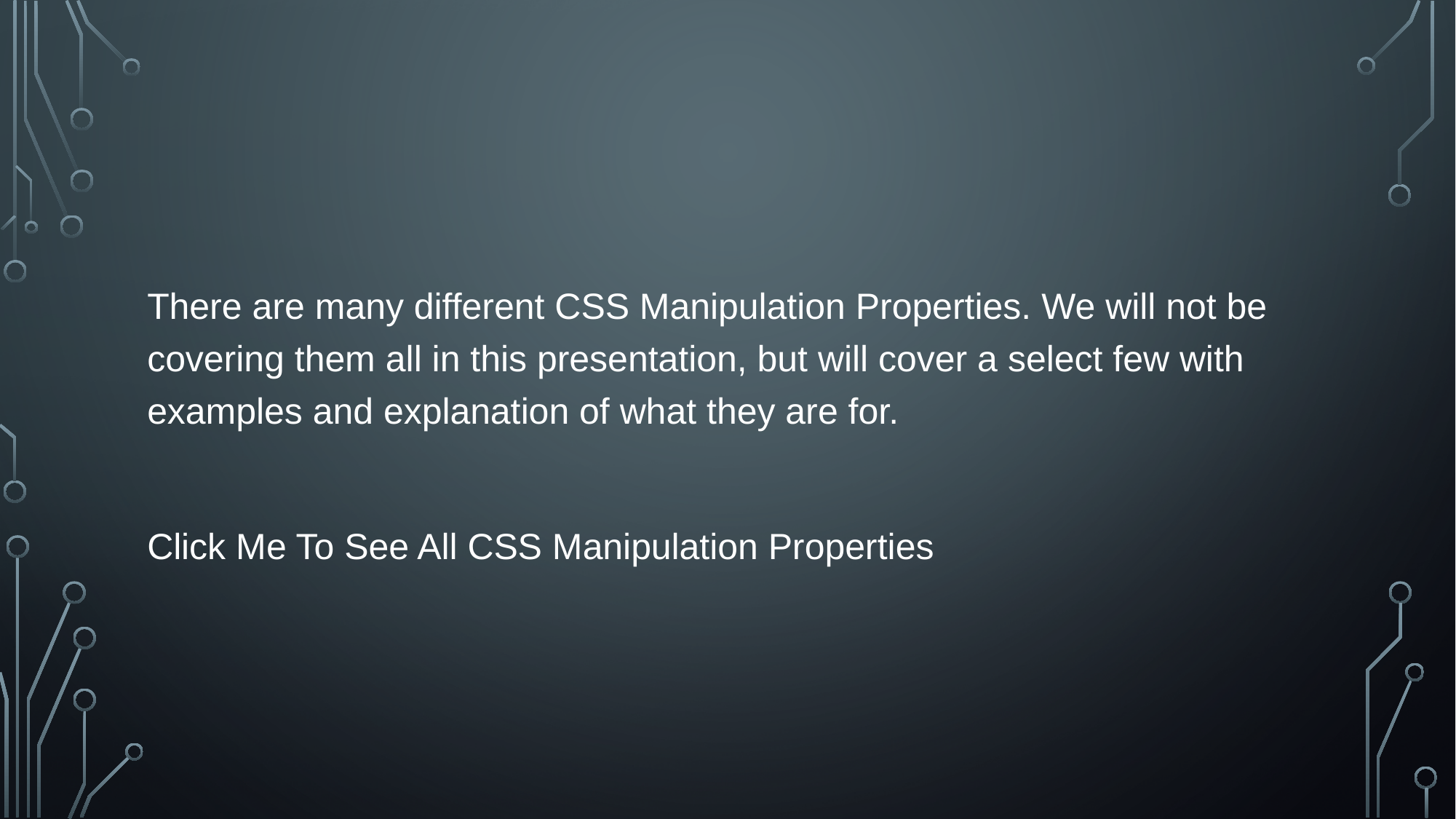

There are many different CSS Manipulation Properties. We will not be covering them all in this presentation, but will cover a select few with examples and explanation of what they are for.

Click Me To See All CSS Manipulation Properties